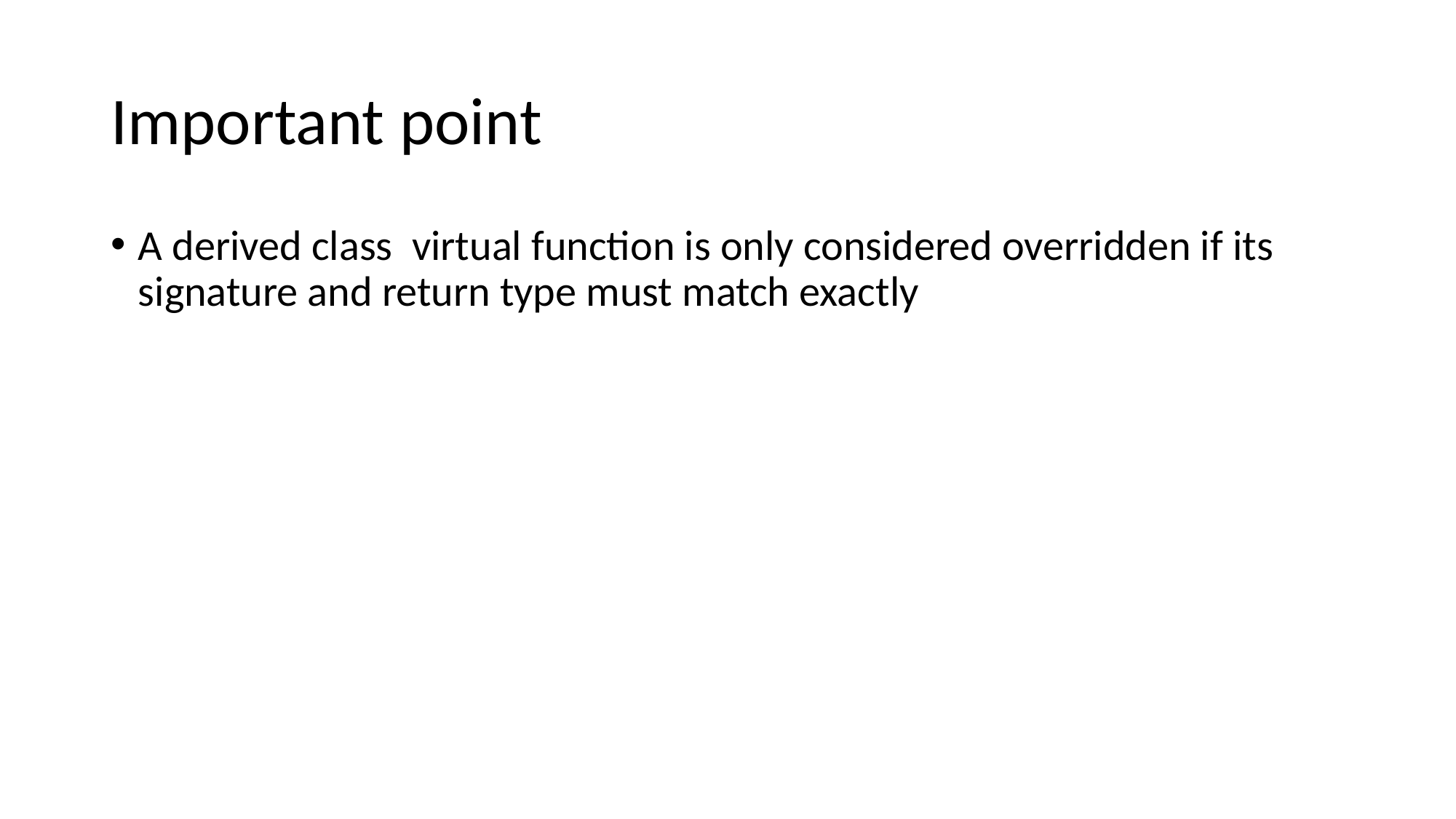

# Important point
A derived class  virtual function is only considered overridden if its signature and return type must match exactly